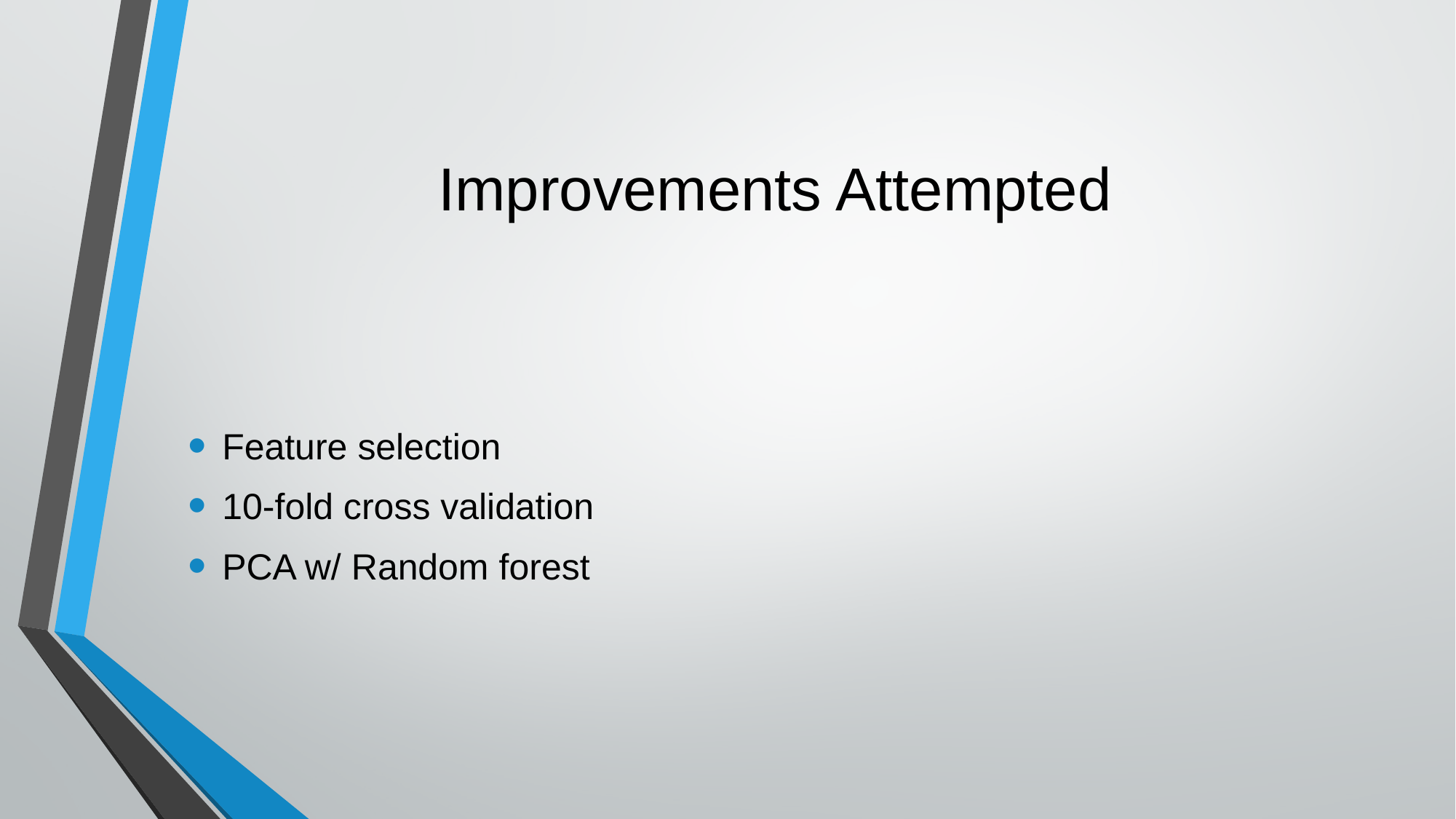

# Improvements Attempted
Feature selection
10-fold cross validation
PCA w/ Random forest